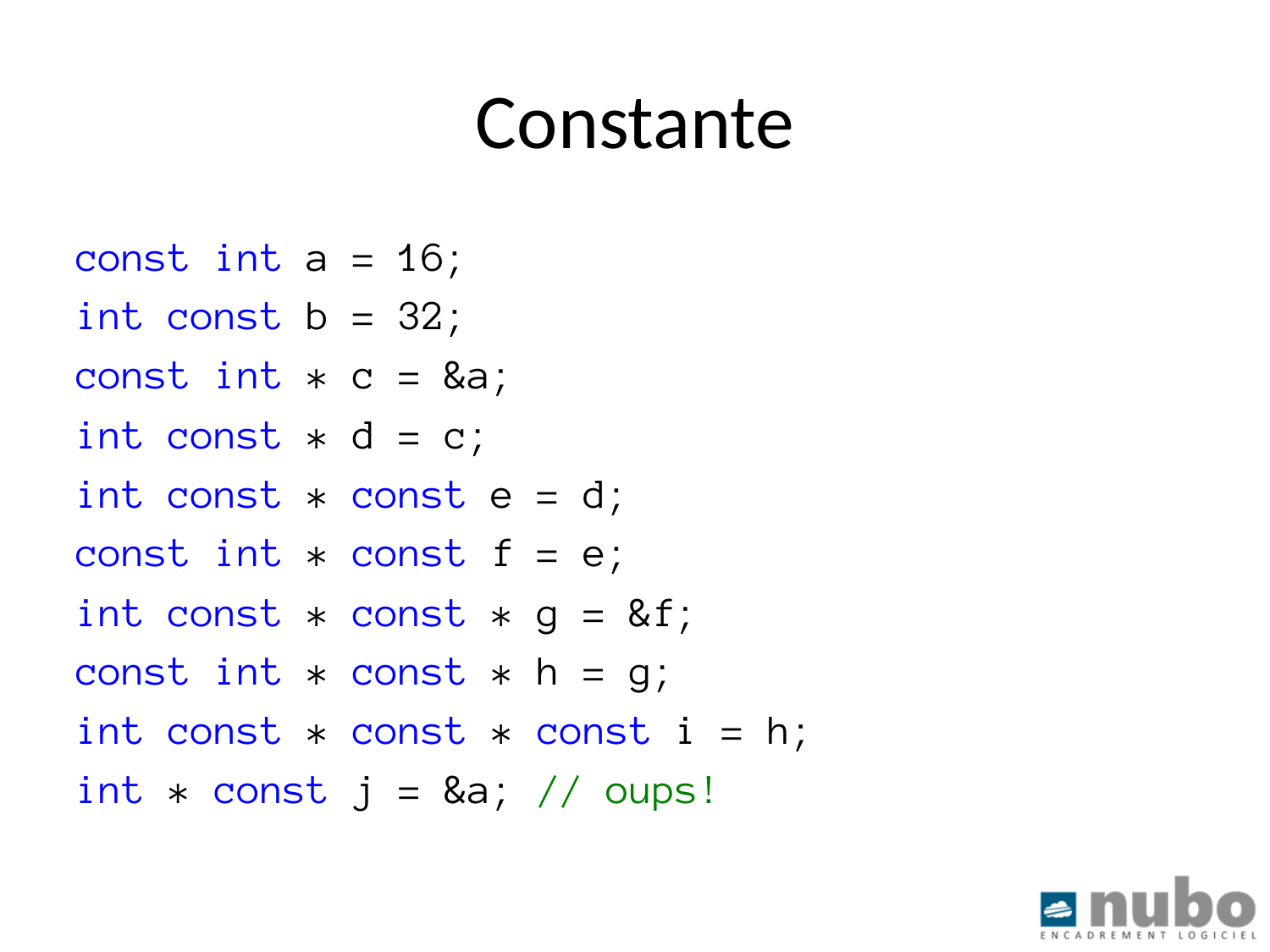

# Constante
const int a = 16;
int const b = 32;
const int * c = &a;
int const * d = c;
int const * const e = d;
const int * const f = e;
int const * const * g = &f;
const int * const * h = g;
int const * const * const i = h;
int * const j = &a; // oups!